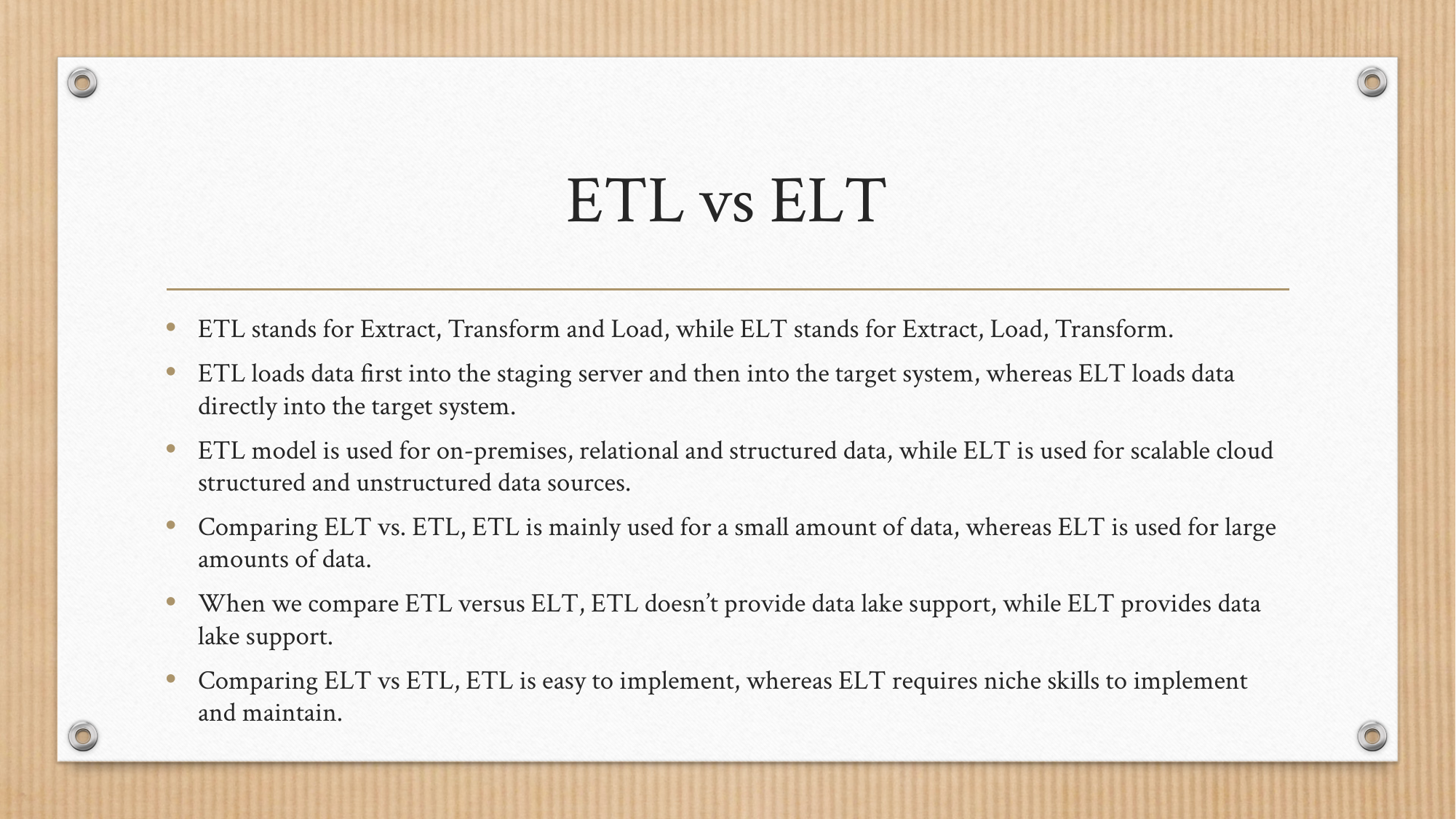

# ETL vs ELT
ETL stands for Extract, Transform and Load, while ELT stands for Extract, Load, Transform.
ETL loads data first into the staging server and then into the target system, whereas ELT loads data directly into the target system.
ETL model is used for on-premises, relational and structured data, while ELT is used for scalable cloud structured and unstructured data sources.
Comparing ELT vs. ETL, ETL is mainly used for a small amount of data, whereas ELT is used for large amounts of data.
When we compare ETL versus ELT, ETL doesn’t provide data lake support, while ELT provides data lake support.
Comparing ELT vs ETL, ETL is easy to implement, whereas ELT requires niche skills to implement and maintain.